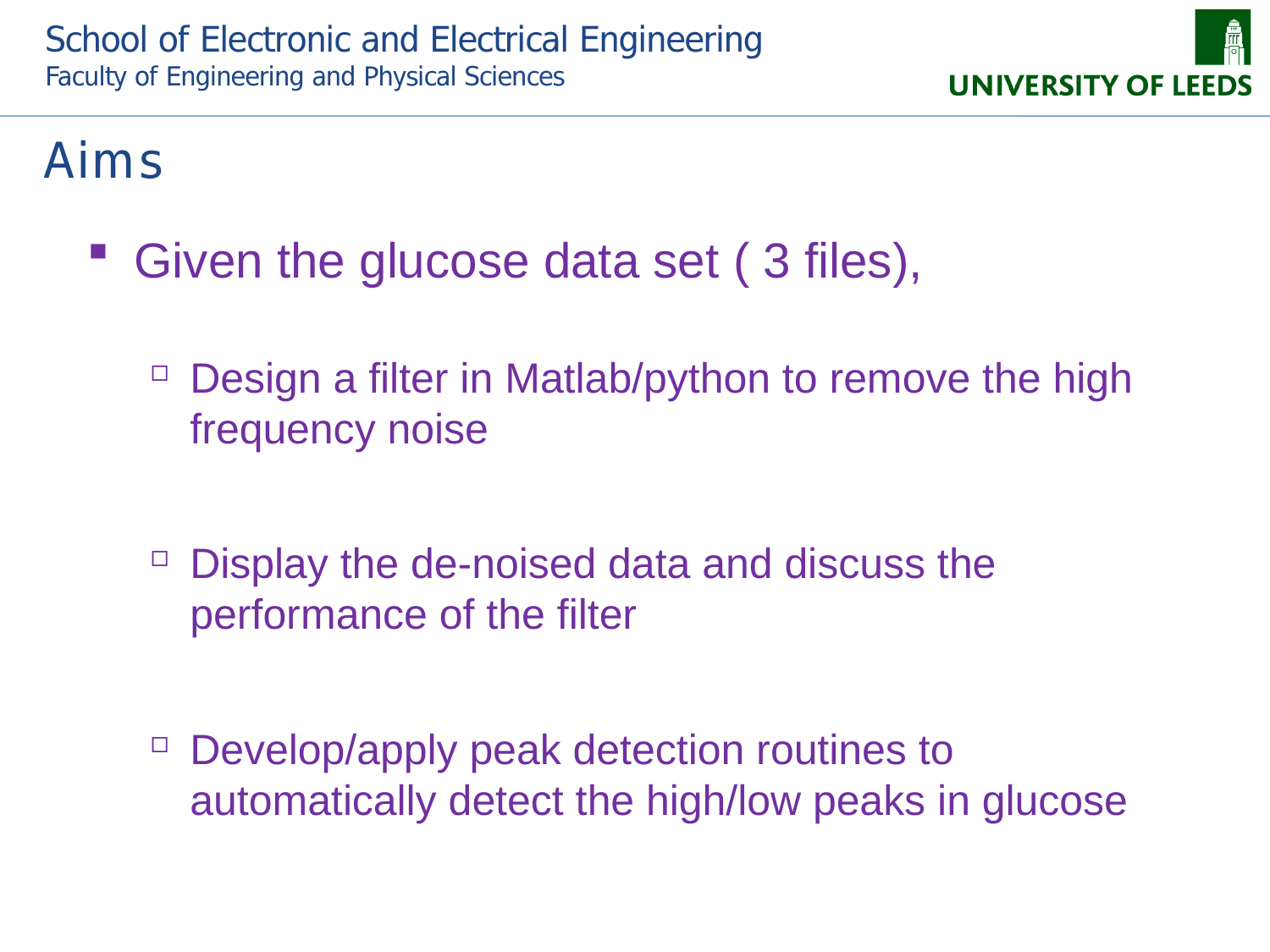

# Aims
Given the glucose data set ( 3 files),

Design a filter in Matlab/python to remove the high frequency noise

Display the de-noised data and discuss the performance of the filter

Develop/apply peak detection routines to automatically detect the high/low peaks in glucose